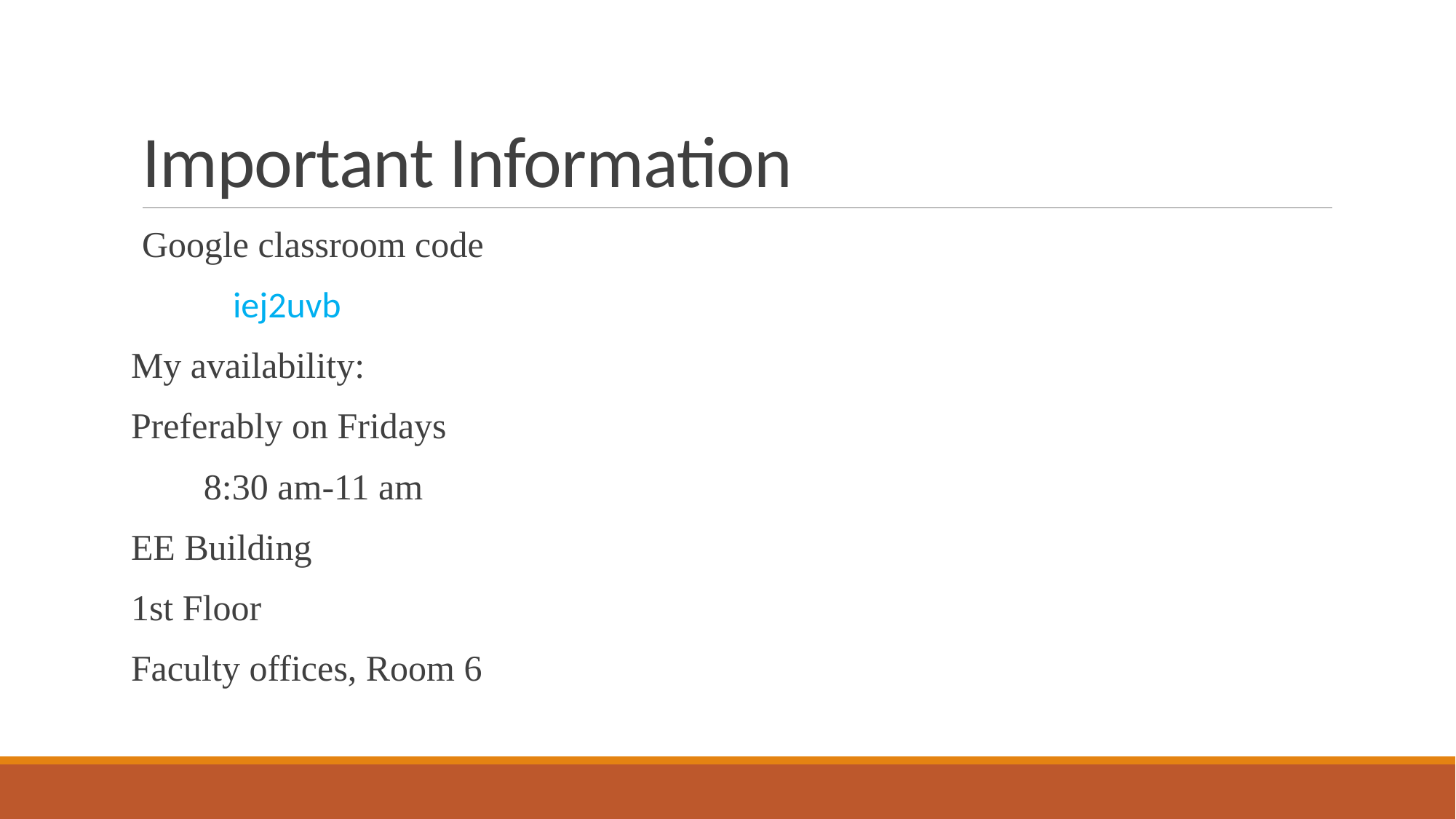

# Important Information
Google classroom code
          iej2uvb
My availability:
Preferably on Fridays
        8:30 am-11 am
EE Building
1st Floor
Faculty offices, Room 6